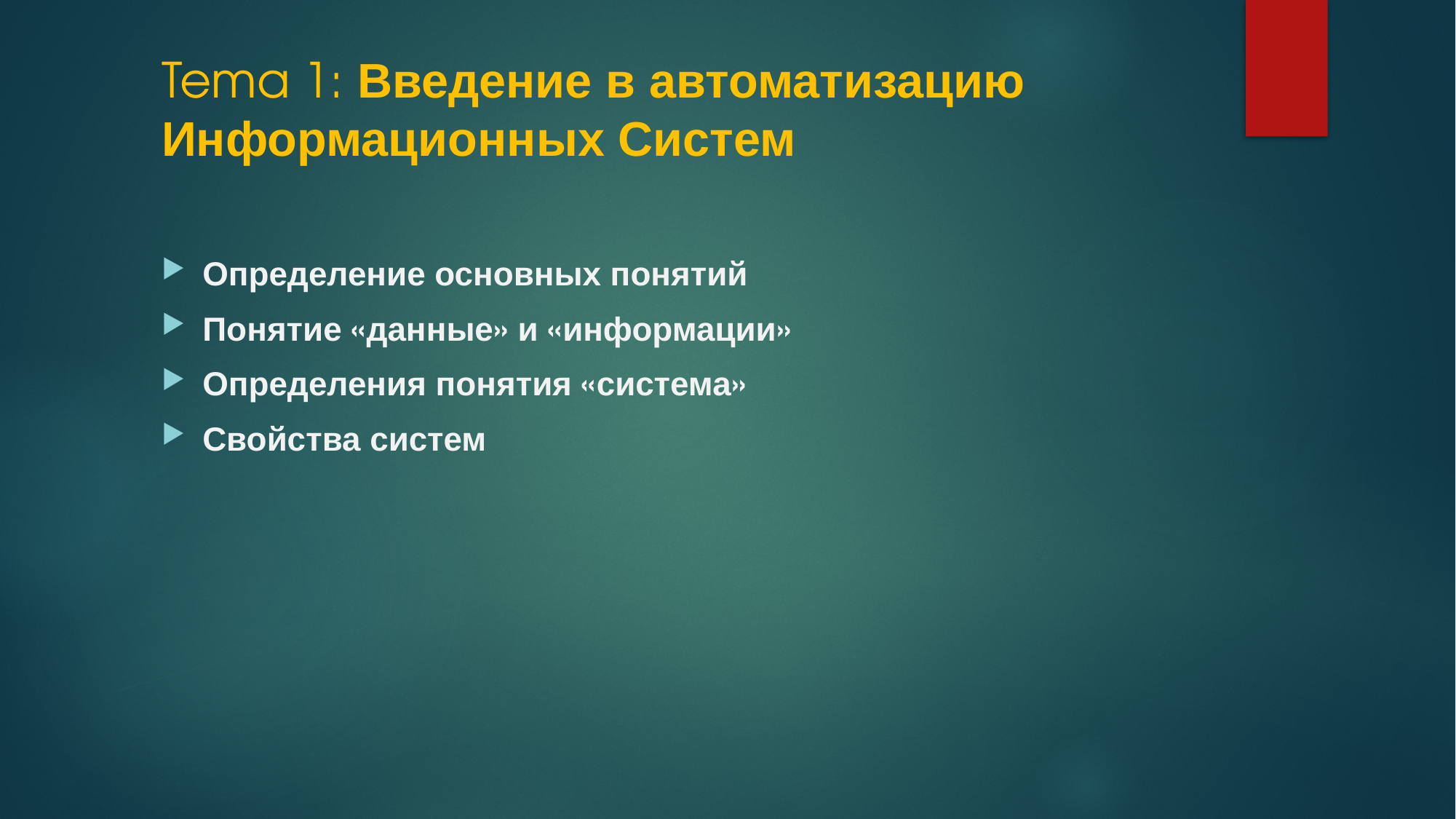

# Tema 1: Введение в автоматизацию Информационных Систем
Определение основных понятий
Понятие «данные» и «информации»
Определения понятия «система»
Свойства систем